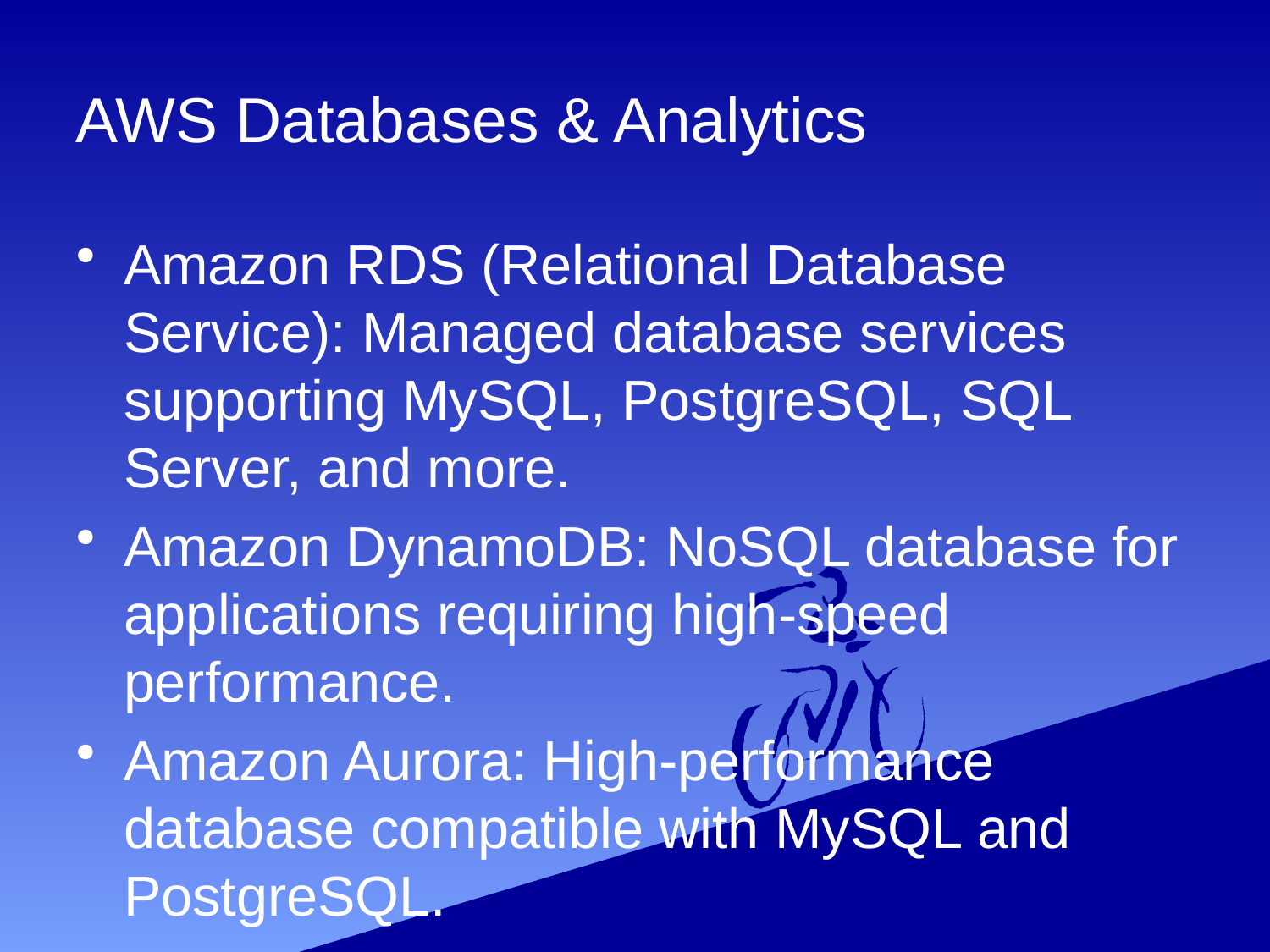

# AWS Databases & Analytics
Amazon RDS (Relational Database Service): Managed database services supporting MySQL, PostgreSQL, SQL Server, and more.
Amazon DynamoDB: NoSQL database for applications requiring high-speed performance.
Amazon Aurora: High-performance database compatible with MySQL and PostgreSQL.